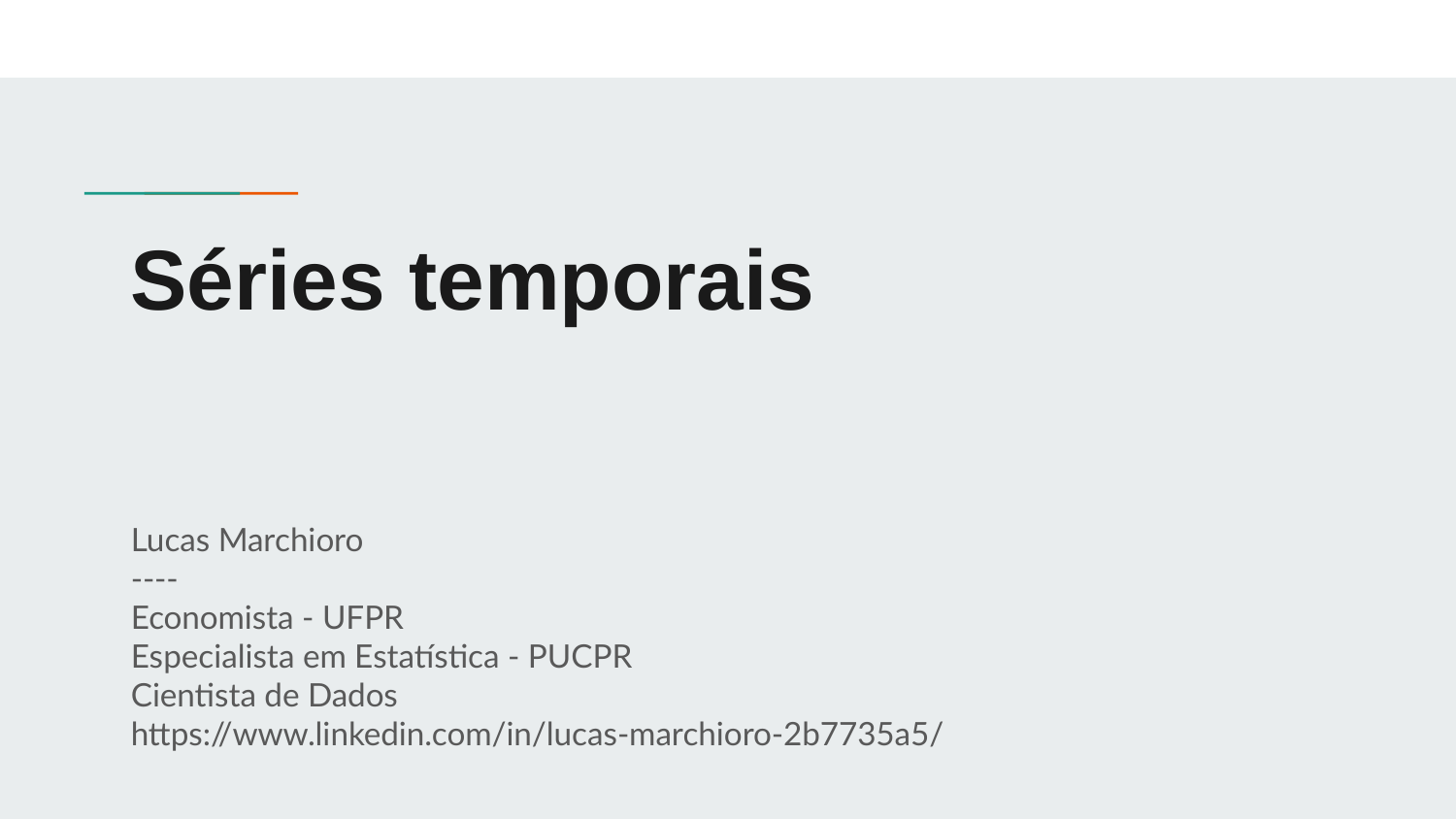

# Séries temporais
Lucas Marchioro
----
Economista - UFPR
Especialista em Estatística - PUCPR
Cientista de Dados
https://www.linkedin.com/in/lucas-marchioro-2b7735a5/